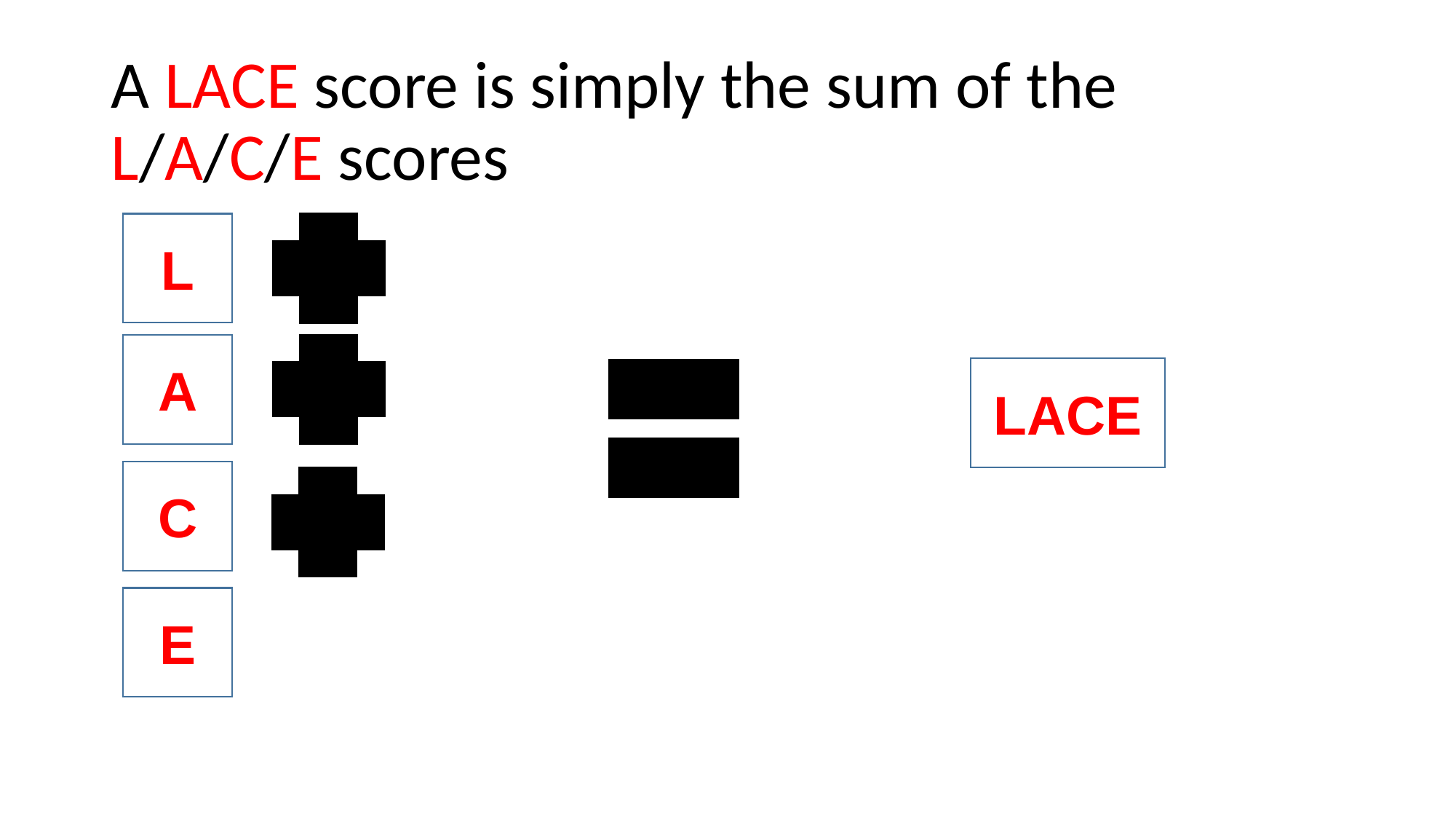

# A LACE score is simply the sum of the L/A/C/E scores
L

A

LACE
C

E